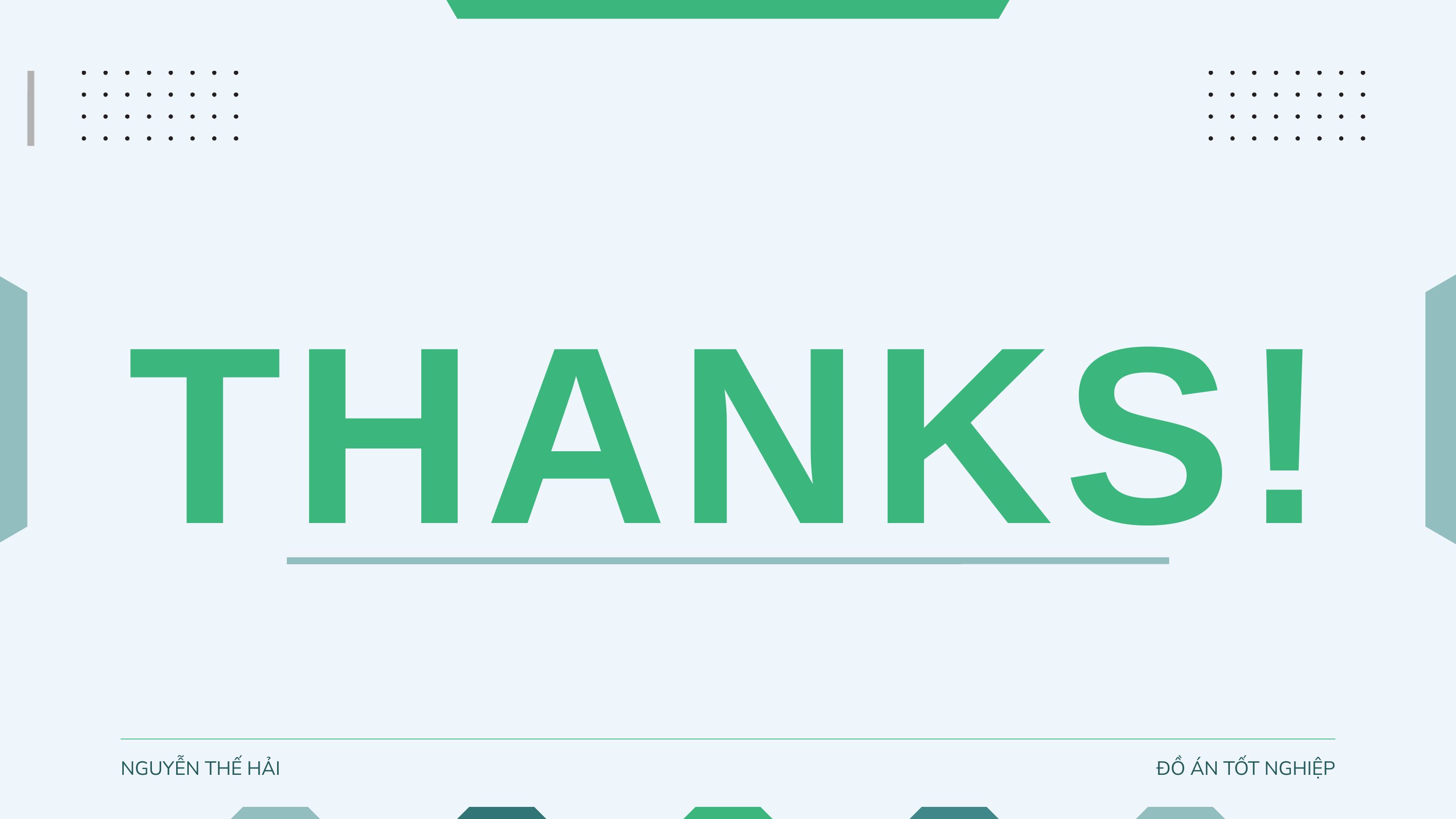

THANKS!

NGUYỄN THẾ HẢI
ĐỒ ÁN TỐT NGHIỆP

Q & A